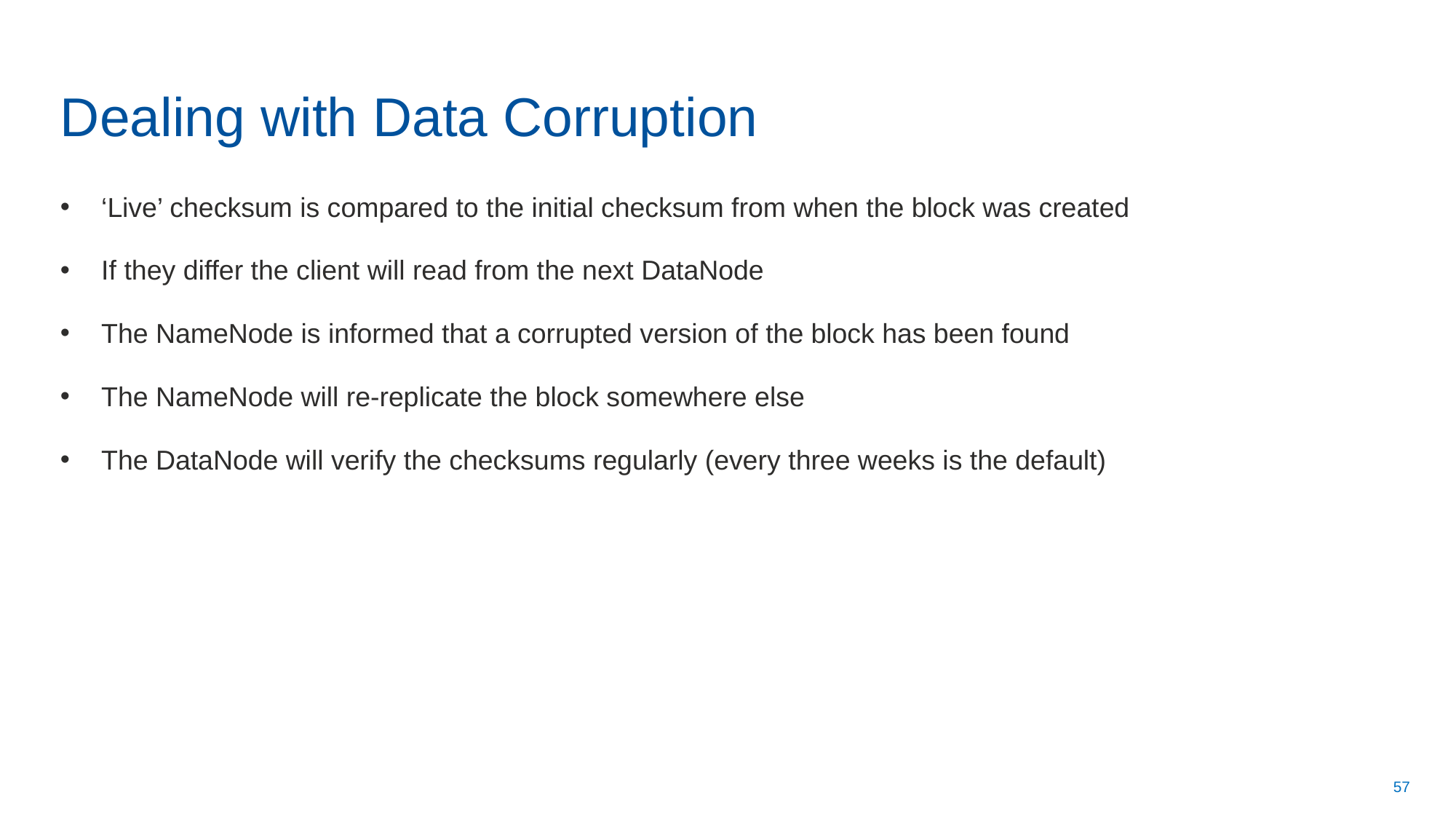

# Dealing with Data Corruption
‘Live’ checksum is compared to the initial checksum from when the block was created
If they differ the client will read from the next DataNode
The NameNode is informed that a corrupted version of the block has been found
The NameNode will re-replicate the block somewhere else
The DataNode will verify the checksums regularly (every three weeks is the default)